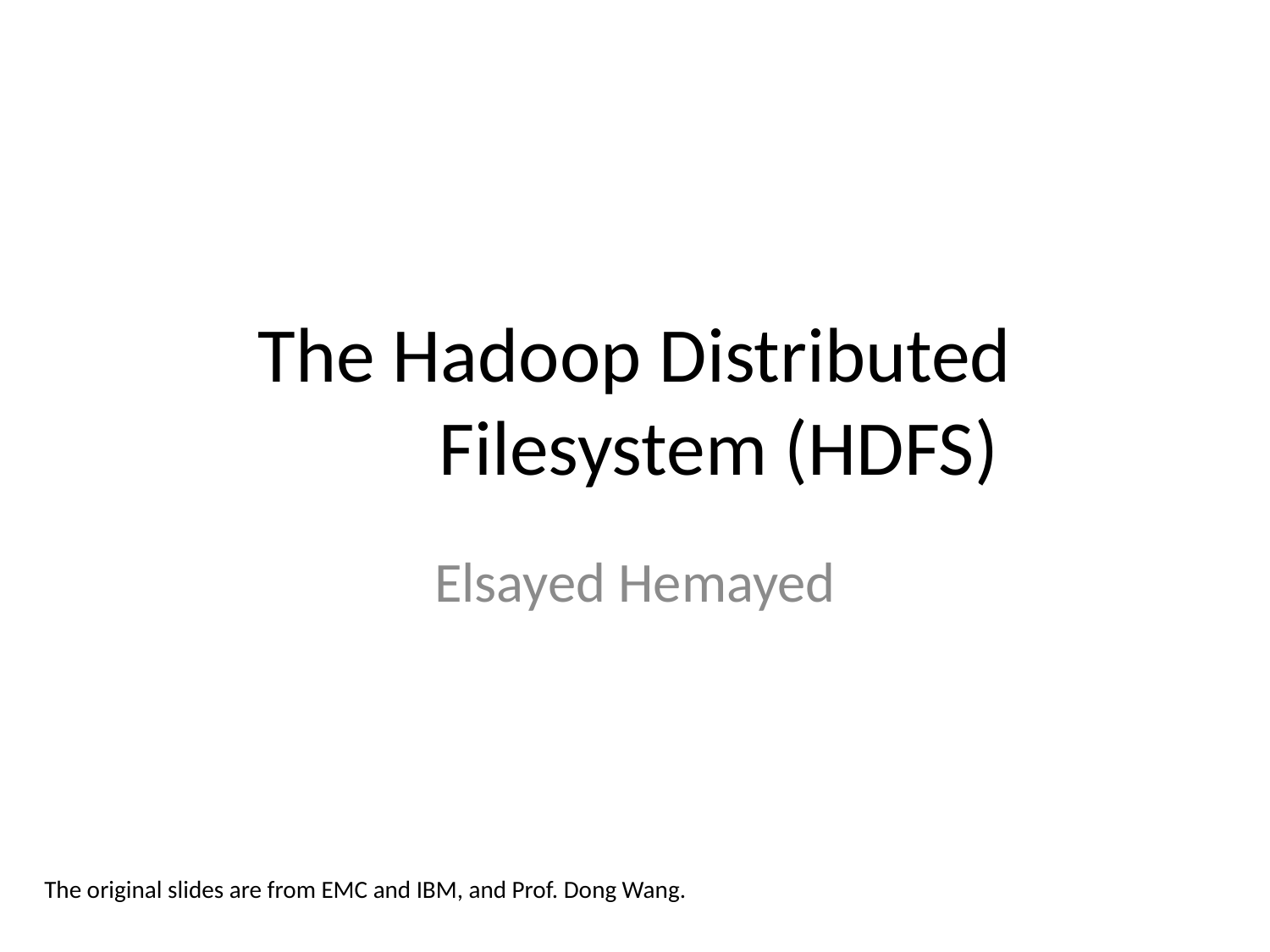

# The Hadoop Distributed Filesystem (HDFS)
Elsayed Hemayed
The original slides are from EMC and IBM, and Prof. Dong Wang.